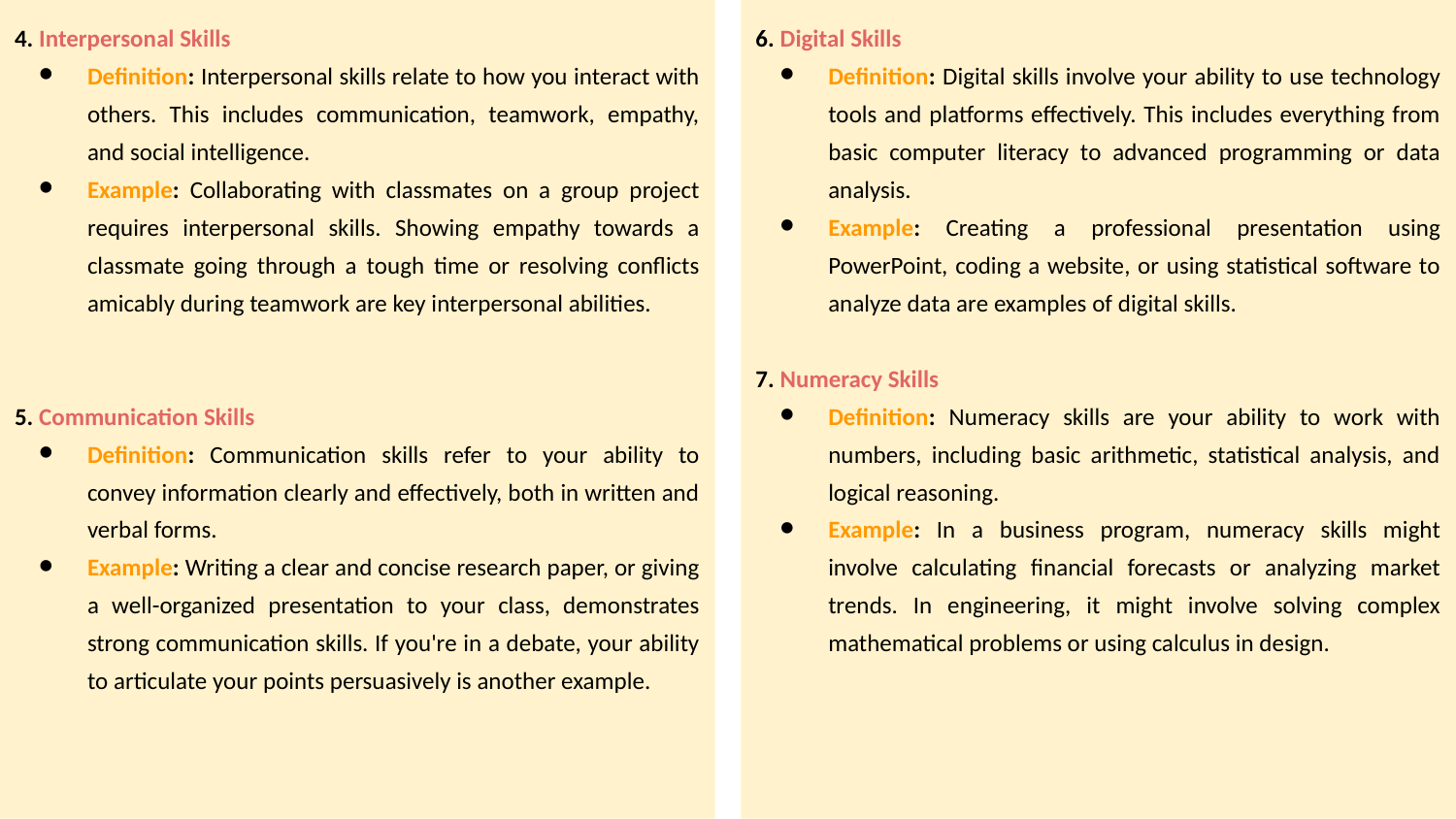

6. Digital Skills
Definition: Digital skills involve your ability to use technology tools and platforms effectively. This includes everything from basic computer literacy to advanced programming or data analysis.
Example: Creating a professional presentation using PowerPoint, coding a website, or using statistical software to analyze data are examples of digital skills.

7. Numeracy Skills
Definition: Numeracy skills are your ability to work with numbers, including basic arithmetic, statistical analysis, and logical reasoning.
Example: In a business program, numeracy skills might involve calculating financial forecasts or analyzing market trends. In engineering, it might involve solving complex mathematical problems or using calculus in design.
4. Interpersonal Skills
Definition: Interpersonal skills relate to how you interact with others. This includes communication, teamwork, empathy, and social intelligence.
Example: Collaborating with classmates on a group project requires interpersonal skills. Showing empathy towards a classmate going through a tough time or resolving conflicts amicably during teamwork are key interpersonal abilities.

5. Communication Skills
Definition: Communication skills refer to your ability to convey information clearly and effectively, both in written and verbal forms.
Example: Writing a clear and concise research paper, or giving a well-organized presentation to your class, demonstrates strong communication skills. If you're in a debate, your ability to articulate your points persuasively is another example.